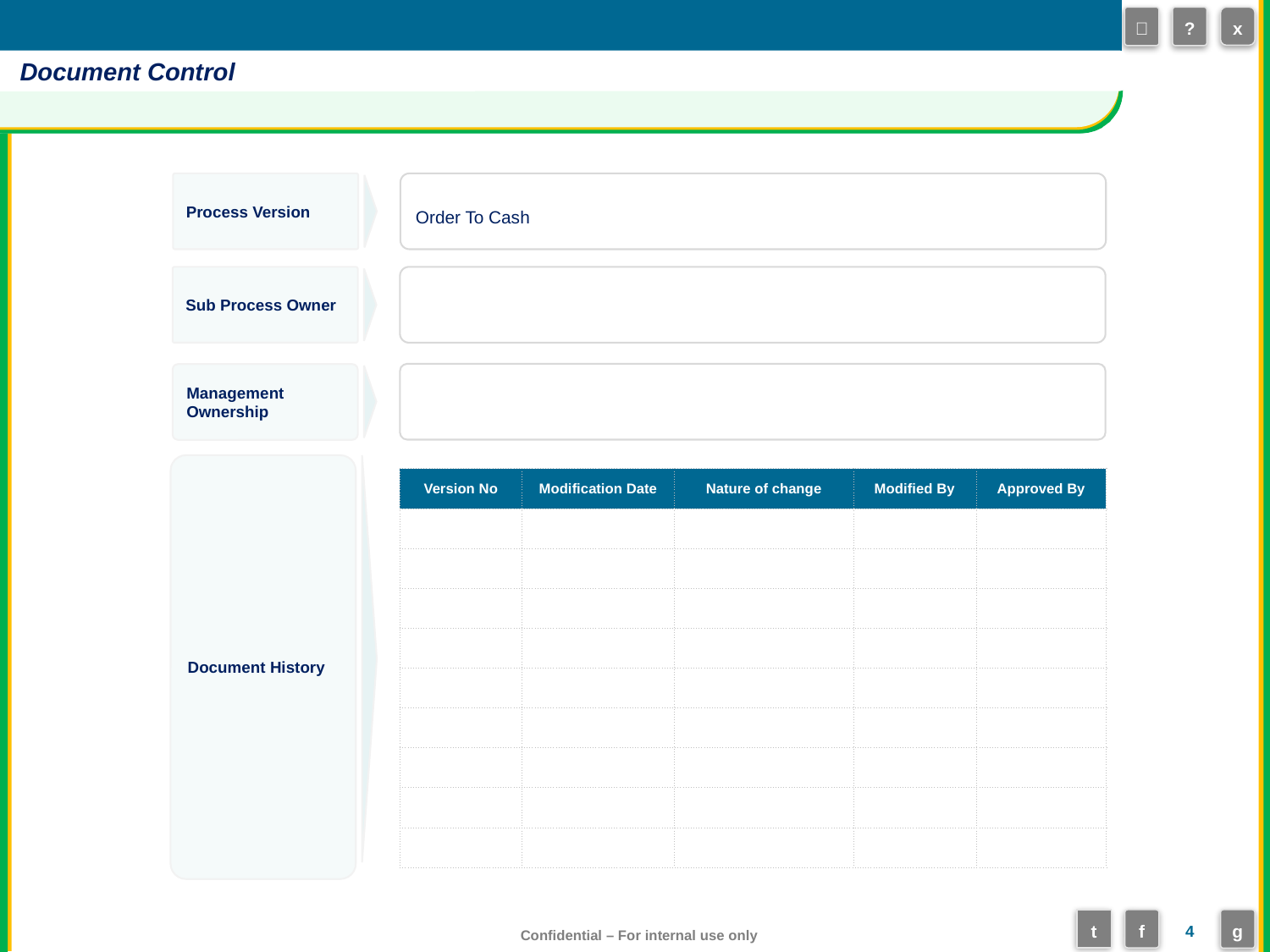

Document Control

Process Version
Order To Cash

Sub Process Owner

Management Ownership

Document History
| Version No | Modification Date | Nature of change | Modified By | Approved By |
| --- | --- | --- | --- | --- |
|  |  |  |  |  |
|  |  |  |  |  |
|  |  |  |  |  |
|  |  |  |  |  |
|  |  |  |  |  |
|  |  |  |  |  |
|  |  |  |  |  |
|  |  |  |  |  |
|  |  |  |  |  |

4